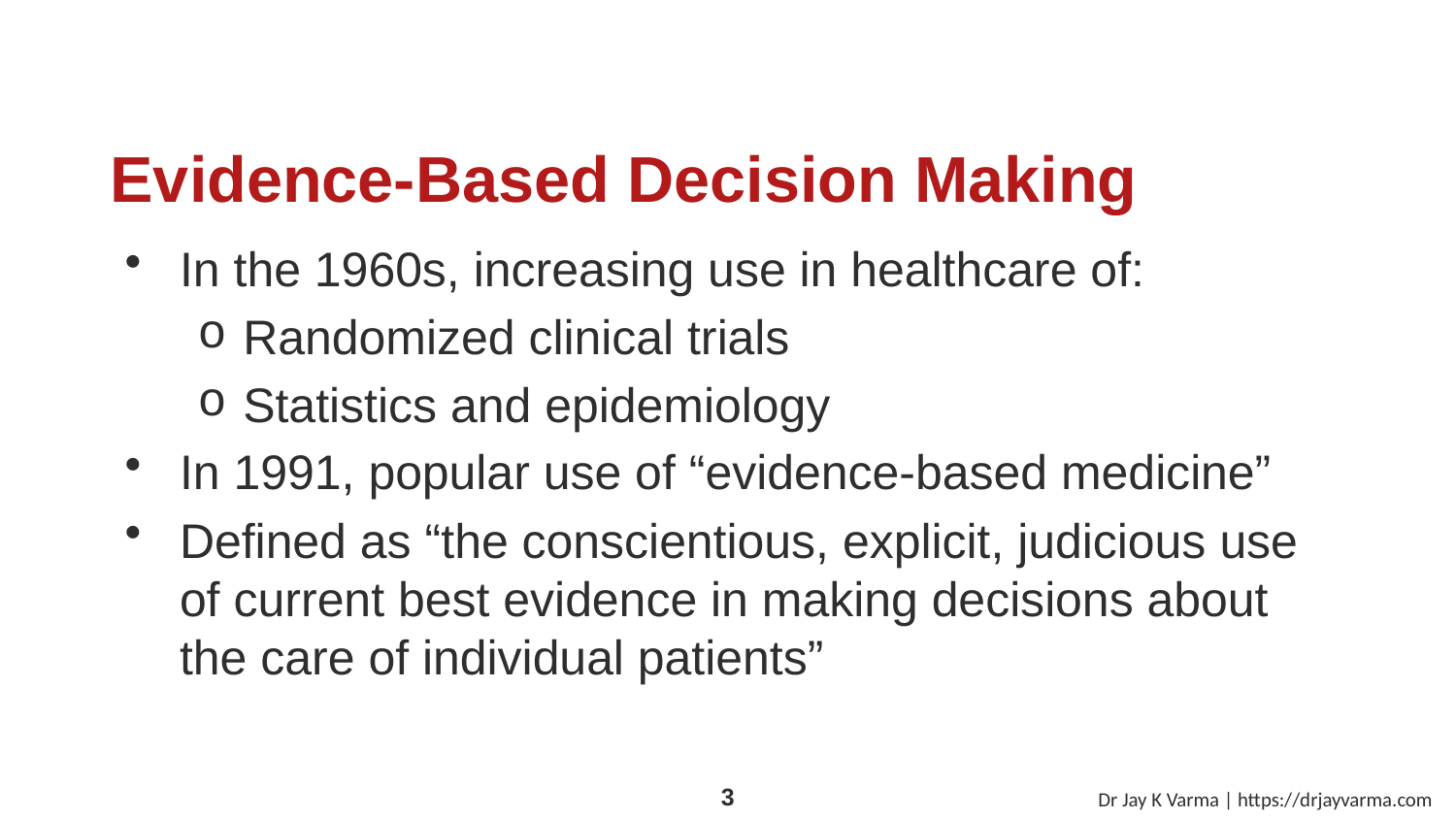

# Evidence-Based Decision Making
In the 1960s, increasing use in healthcare of:
Randomized clinical trials
Statistics and epidemiology
In 1991, popular use of “evidence-based medicine”
Defined as “the conscientious, explicit, judicious use of current best evidence in making decisions about the care of individual patients”

Dr Jay K Varma | https://drjayvarma.com